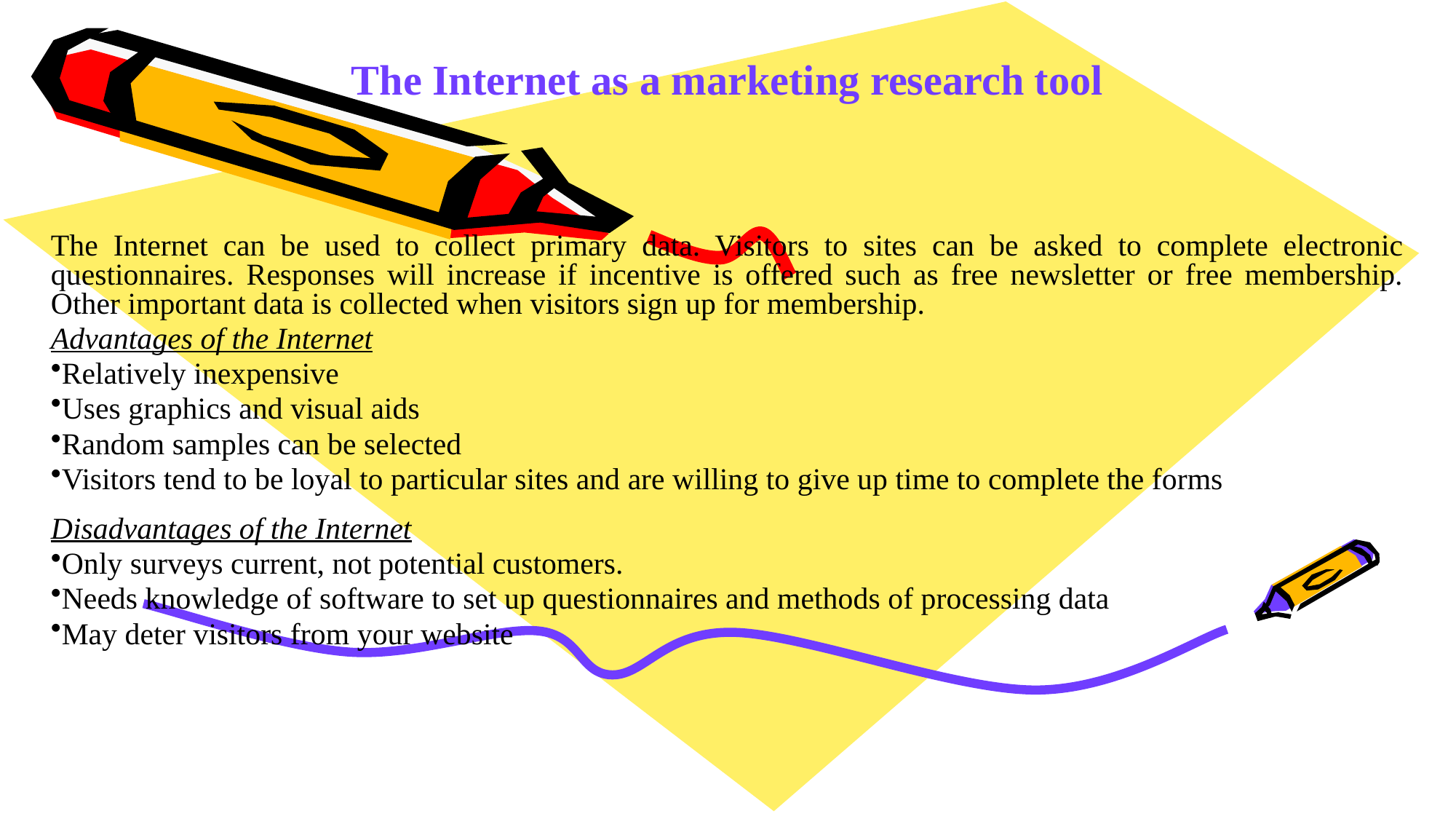

The Internet as a marketing research tool

The Internet can be used to collect primary data. Visitors to sites can be asked to complete electronic questionnaires. Responses will increase if incentive is offered such as free newsletter or free membership. Other important data is collected when visitors sign up for membership.
Advantages of the Internet
Relatively inexpensive
Uses graphics and visual aids
Random samples can be selected
Visitors tend to be loyal to particular sites and are willing to give up time to complete the forms

Disadvantages of the Internet
Only surveys current, not potential customers.
Needs knowledge of software to set up questionnaires and methods of processing data
May deter visitors from your website